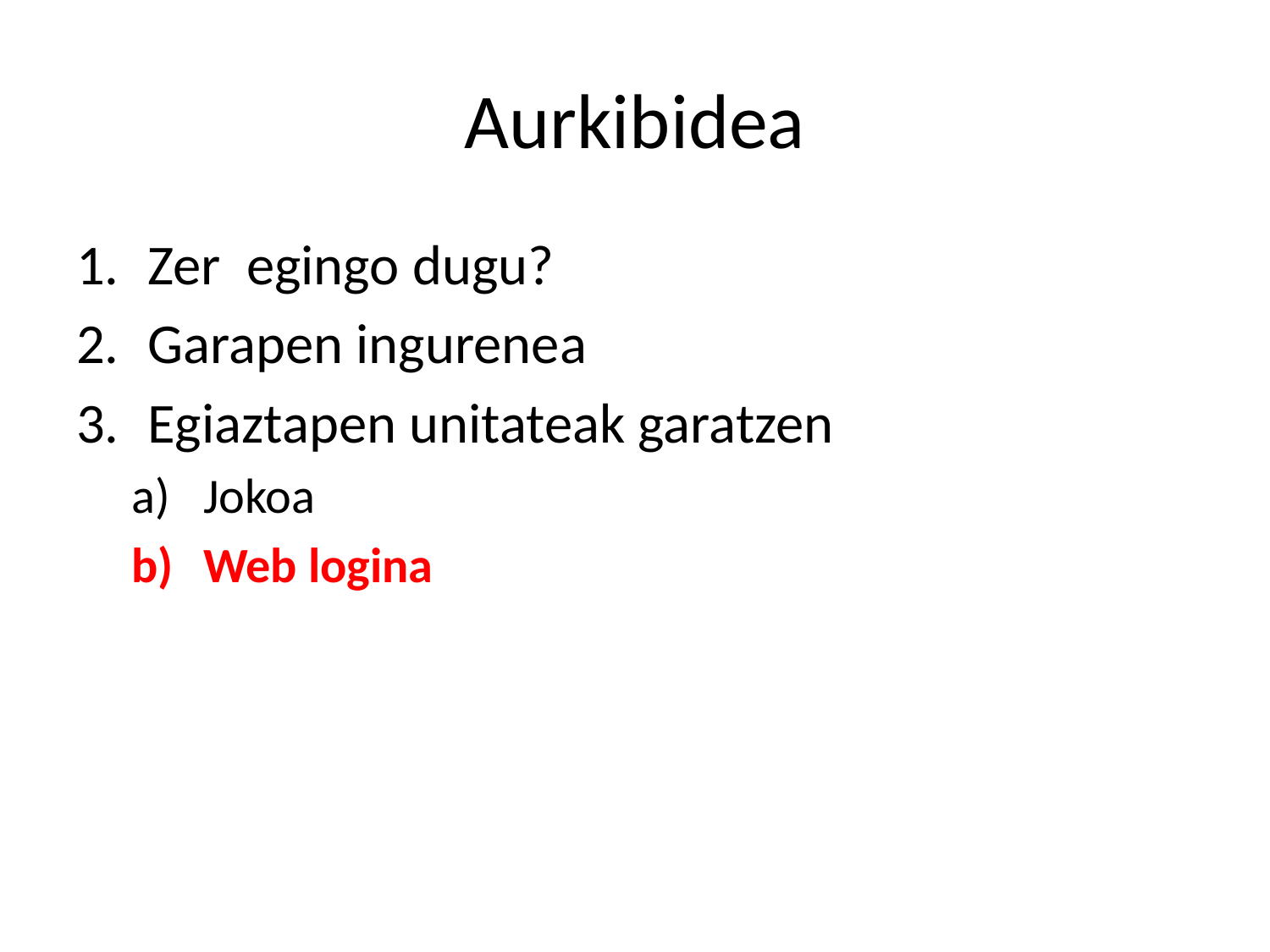

# Aurkibidea
Zer  egingo dugu?
Garapen ingurenea
Egiaztapen unitateak garatzen
Jokoa
Web logina